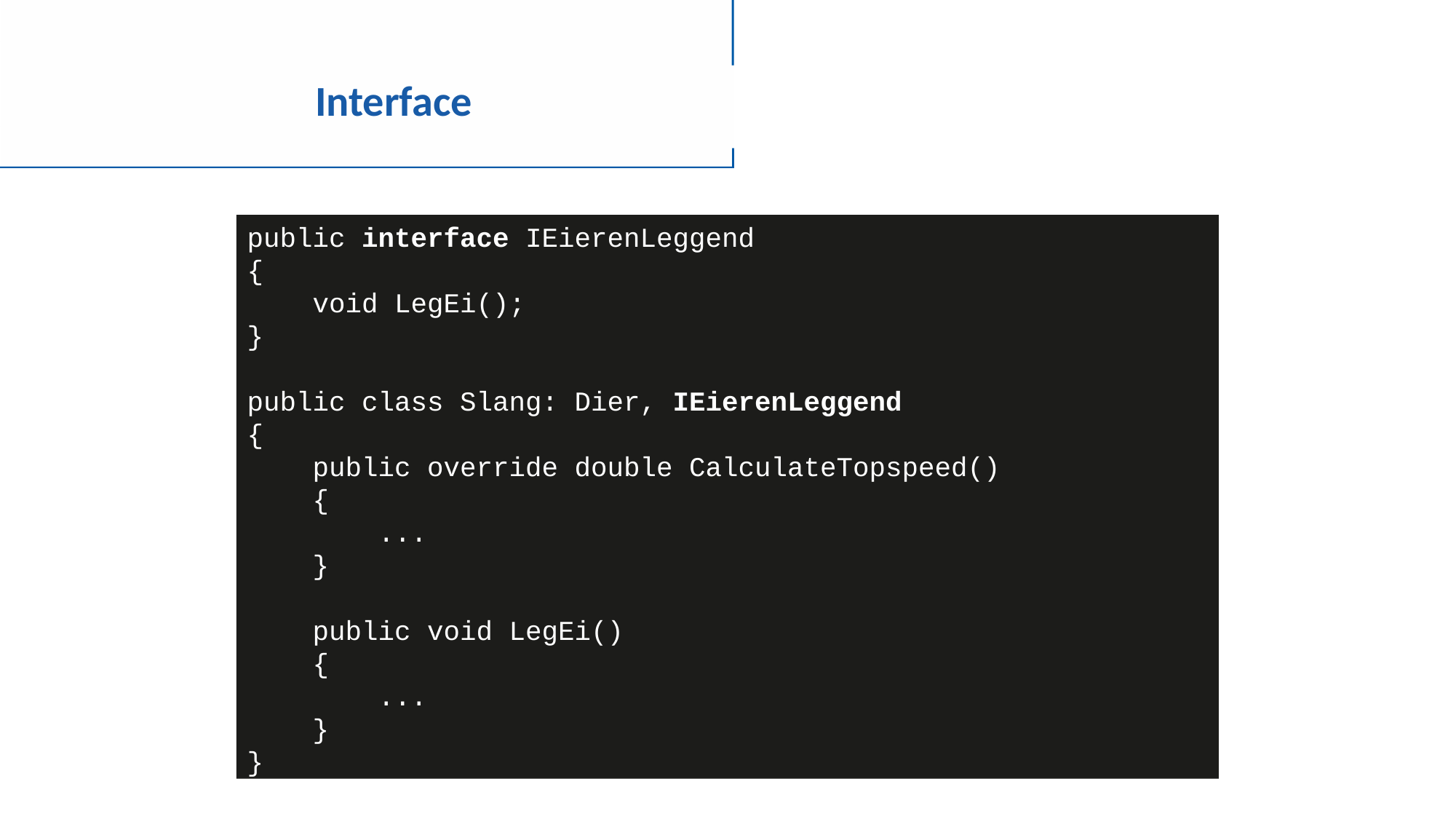

# Interface
public interface IEierenLeggend
{
    void LegEi();
}

public class Slang: Dier, IEierenLeggend
{
    public override double CalculateTopspeed()
    {
        ...
    }

    public void LegEi()
    {
        ...
    }
}